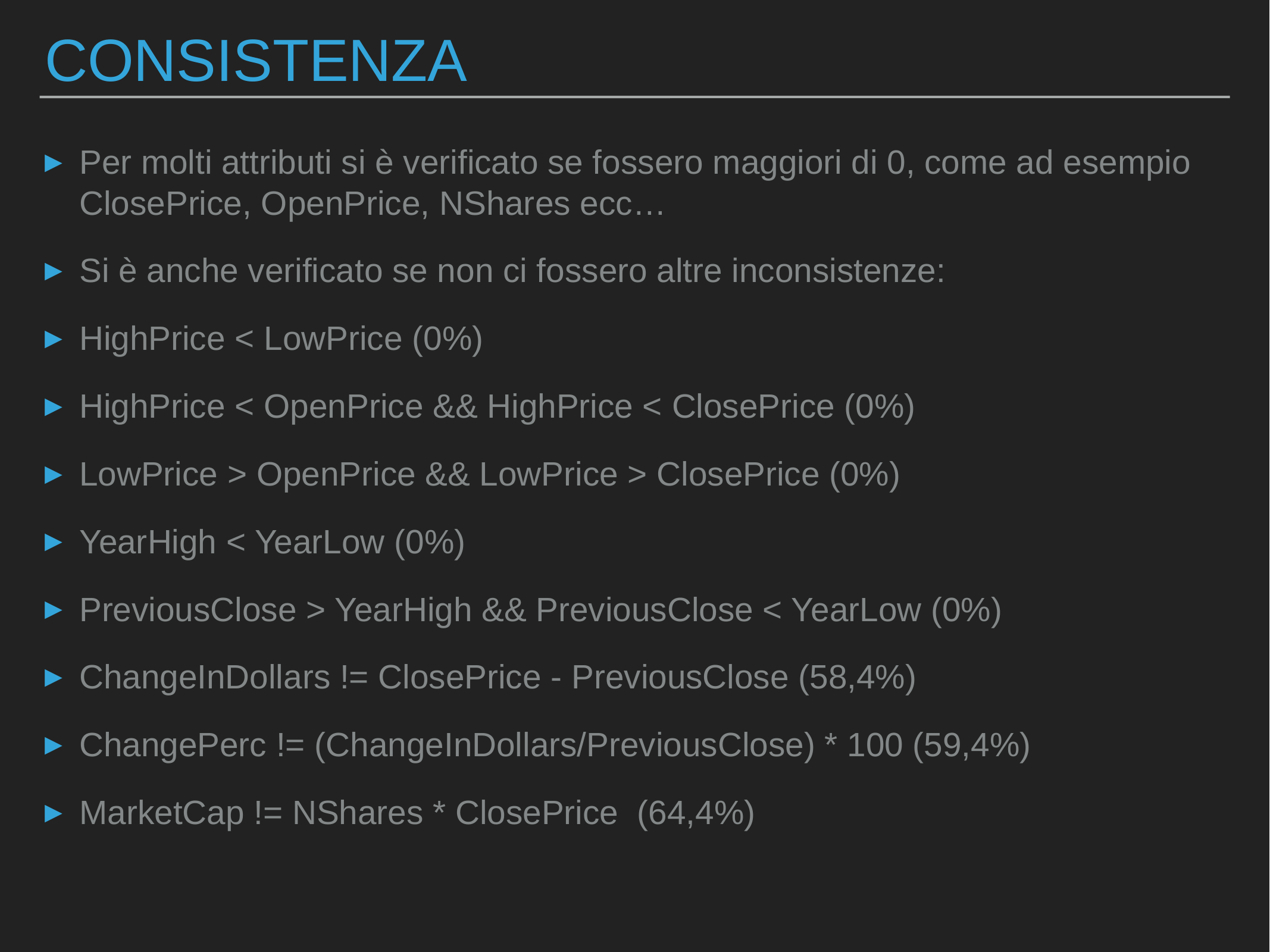

# CONSISTENZA
Per molti attributi si è verificato se fossero maggiori di 0, come ad esempio ClosePrice, OpenPrice, NShares ecc…
Si è anche verificato se non ci fossero altre inconsistenze:
HighPrice < LowPrice (0%)
HighPrice < OpenPrice && HighPrice < ClosePrice (0%)
LowPrice > OpenPrice && LowPrice > ClosePrice (0%)
YearHigh < YearLow (0%)
PreviousClose > YearHigh && PreviousClose < YearLow (0%)
ChangeInDollars != ClosePrice - PreviousClose (58,4%)
ChangePerc != (ChangeInDollars/PreviousClose) * 100 (59,4%)
MarketCap != NShares * ClosePrice  (64,4%)